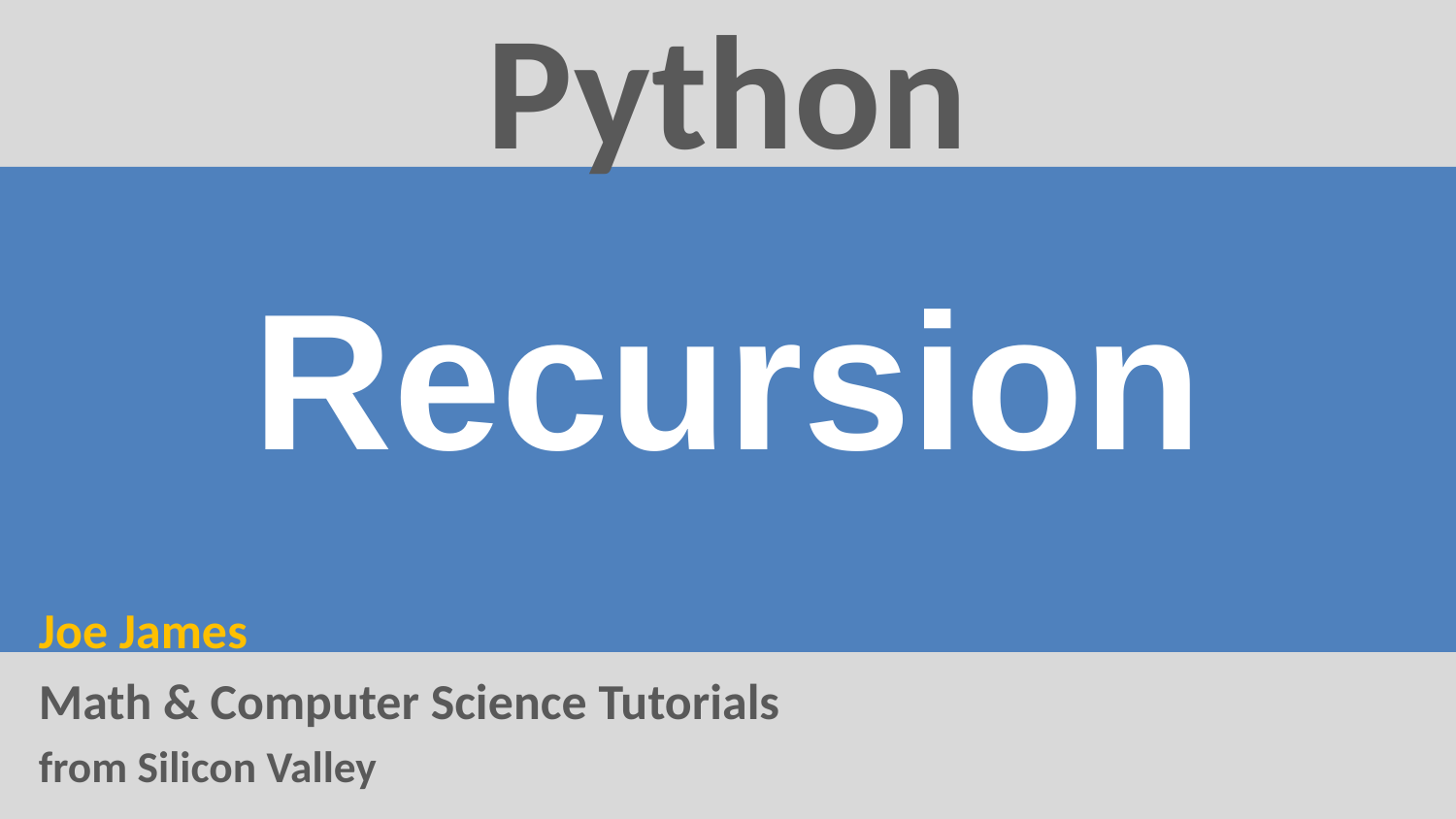

Python

# Recursion
Joe James
Math & Computer Science Tutorials
from Silicon Valley